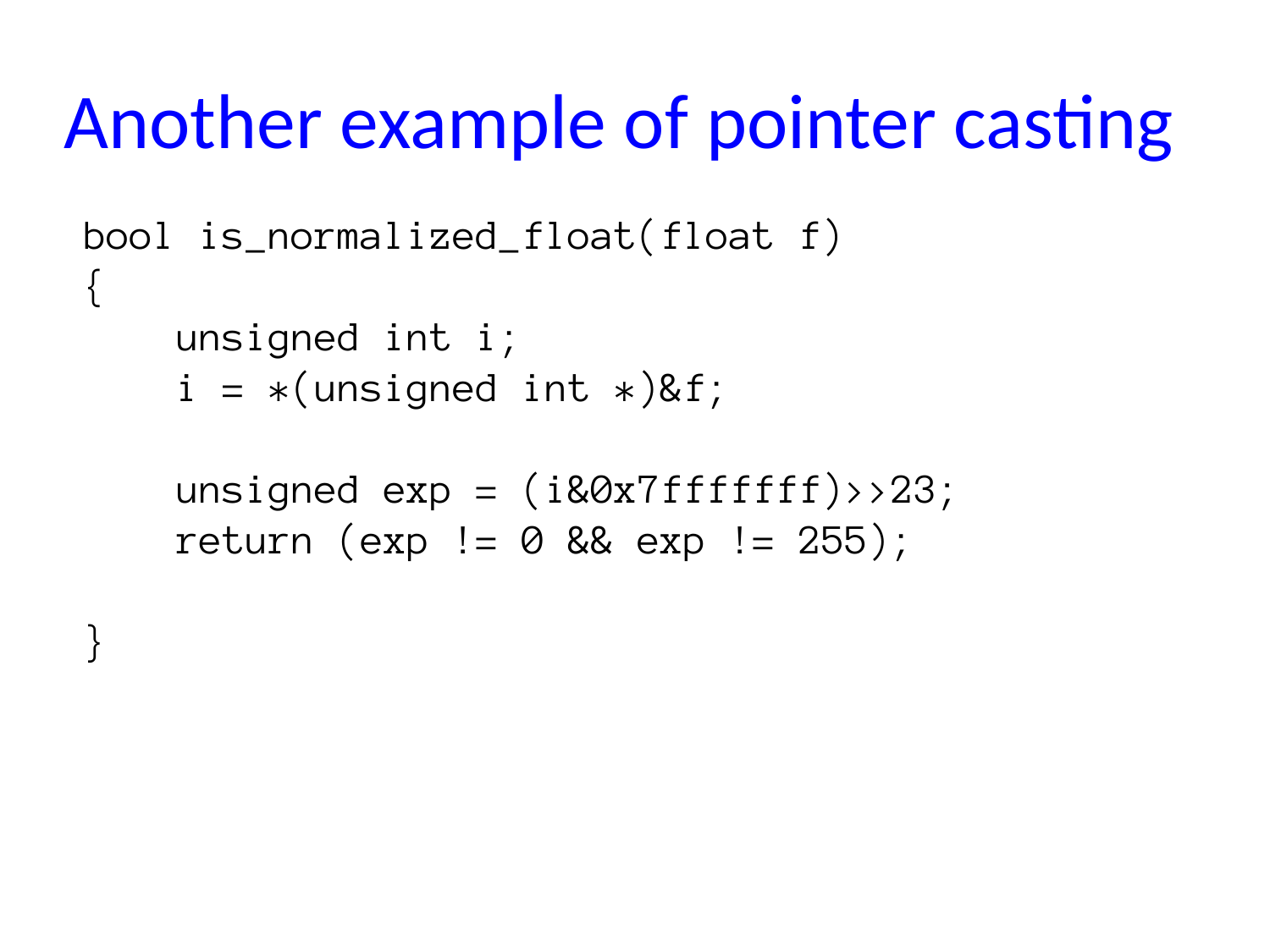

# Another example of pointer casting
bool is_normalized_float(float f)
{
    unsigned int i;
    i = *(unsigned int *)&f;

    unsigned exp = (i&0x7fffffff)>>23;
    return (exp != 0 && exp != 255);

}